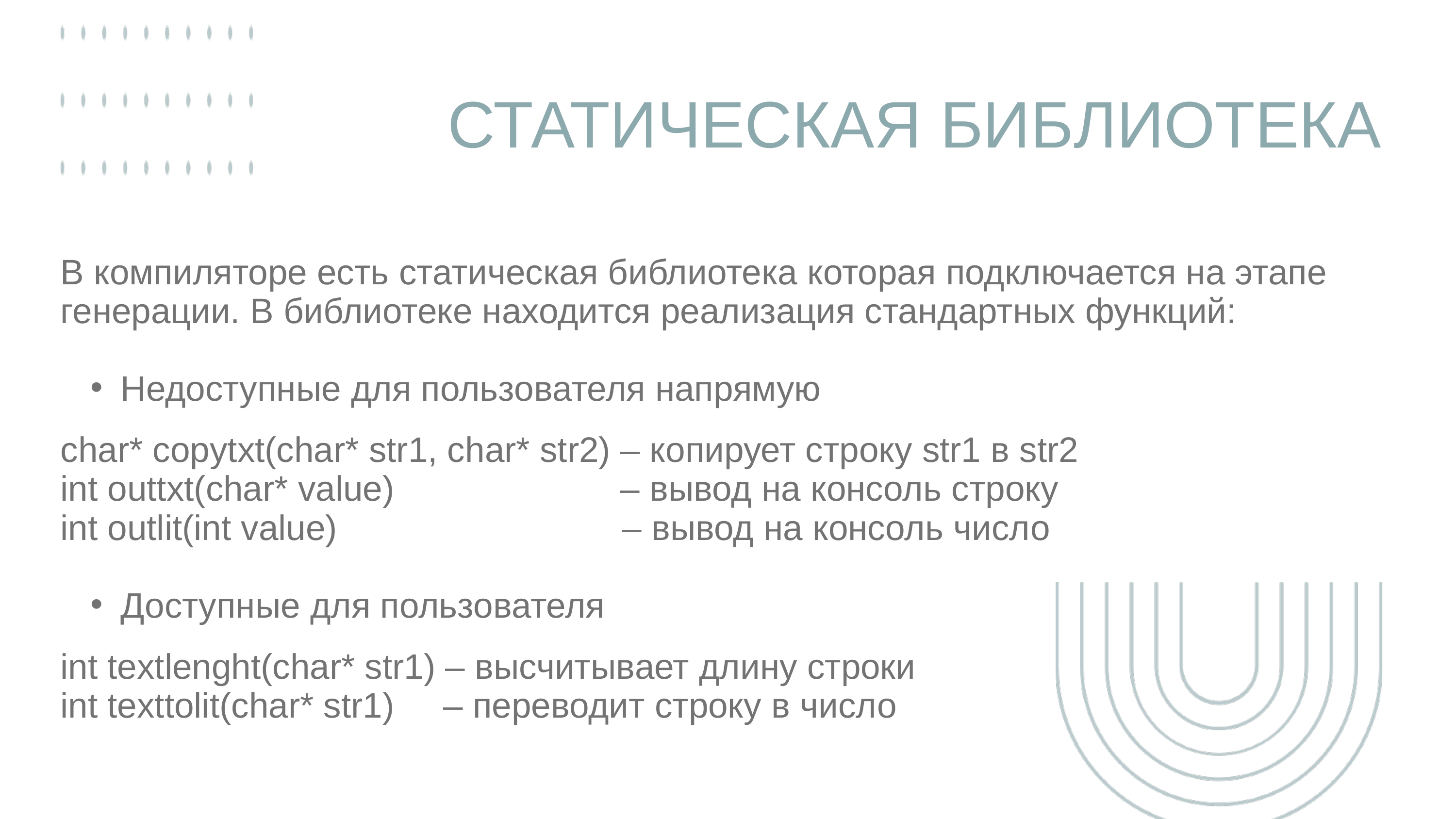

СТАТИЧЕСКАЯ БИБЛИОТЕКА

В компиляторе есть статическая библиотека которая подключается на этапе генерации. В библиотеке находится реализация стандартных функций:

Недоступные для пользователя напрямую

char* copytxt(char* str1, char* str2) – копирует строку str1 в str2
int outtxt(char* value)                       – вывод на консоль строку
int outlit(int value)                             – вывод на консоль число

Доступные для пользователя

int textlenght(char* str1) – высчитывает длину строки
int texttolit(char* str1)     – переводит строку в число